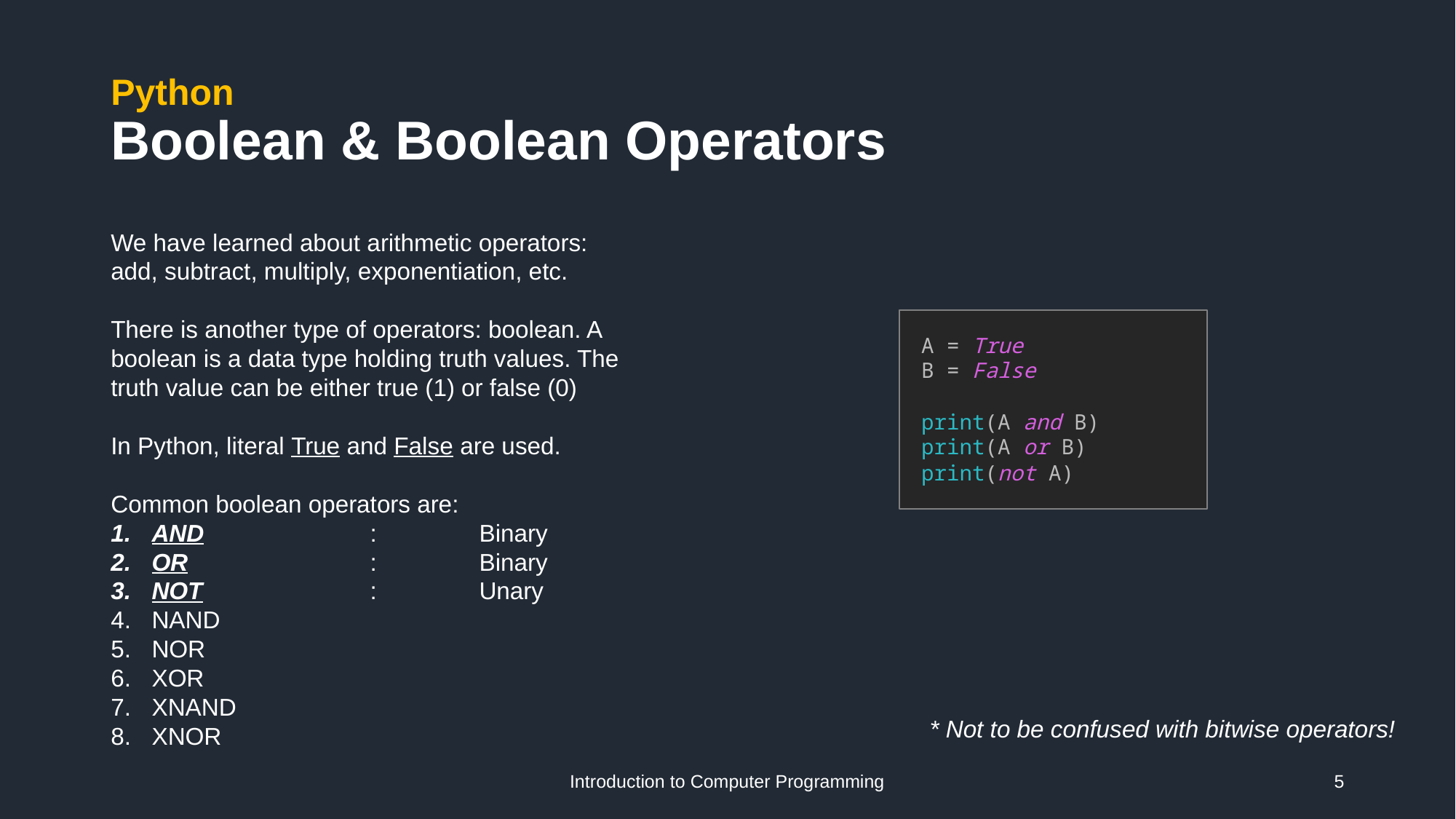

# Python Boolean & Boolean Operators
We have learned about arithmetic operators:
add, subtract, multiply, exponentiation, etc.

There is another type of operators: boolean. A boolean is a data type holding truth values. The truth value can be either true (1) or false (0)

In Python, literal True and False are used.

Common boolean operators are:
AND		: 	Binary
OR		: 	Binary
NOT		: 	Unary
NAND
NOR
XOR
XNAND
XNOR
A = True
B = False
print(A and B)
print(A or B)
print(not A)
* Not to be confused with bitwise operators!
Introduction to Computer Programming
5